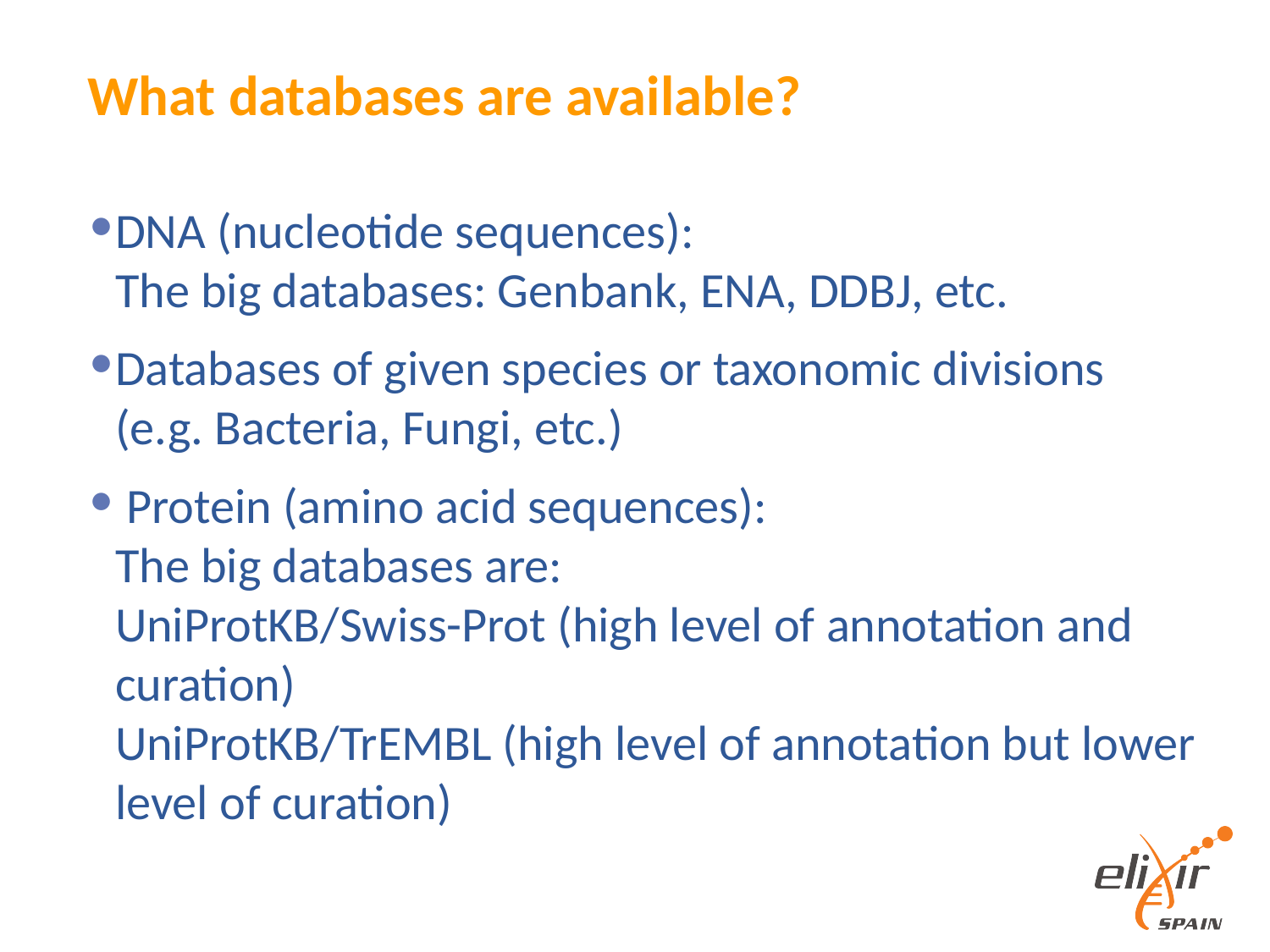

# What databases are available?
DNA (nucleotide sequences):
The big databases: Genbank, ENA, DDBJ, etc.
Databases of given species or taxonomic divisions (e.g. Bacteria, Fungi, etc.)
 Protein (amino acid sequences):
The big databases are:
UniProtKB/Swiss-Prot (high level of annotation and curation)
UniProtKB/TrEMBL (high level of annotation but lower level of curation)